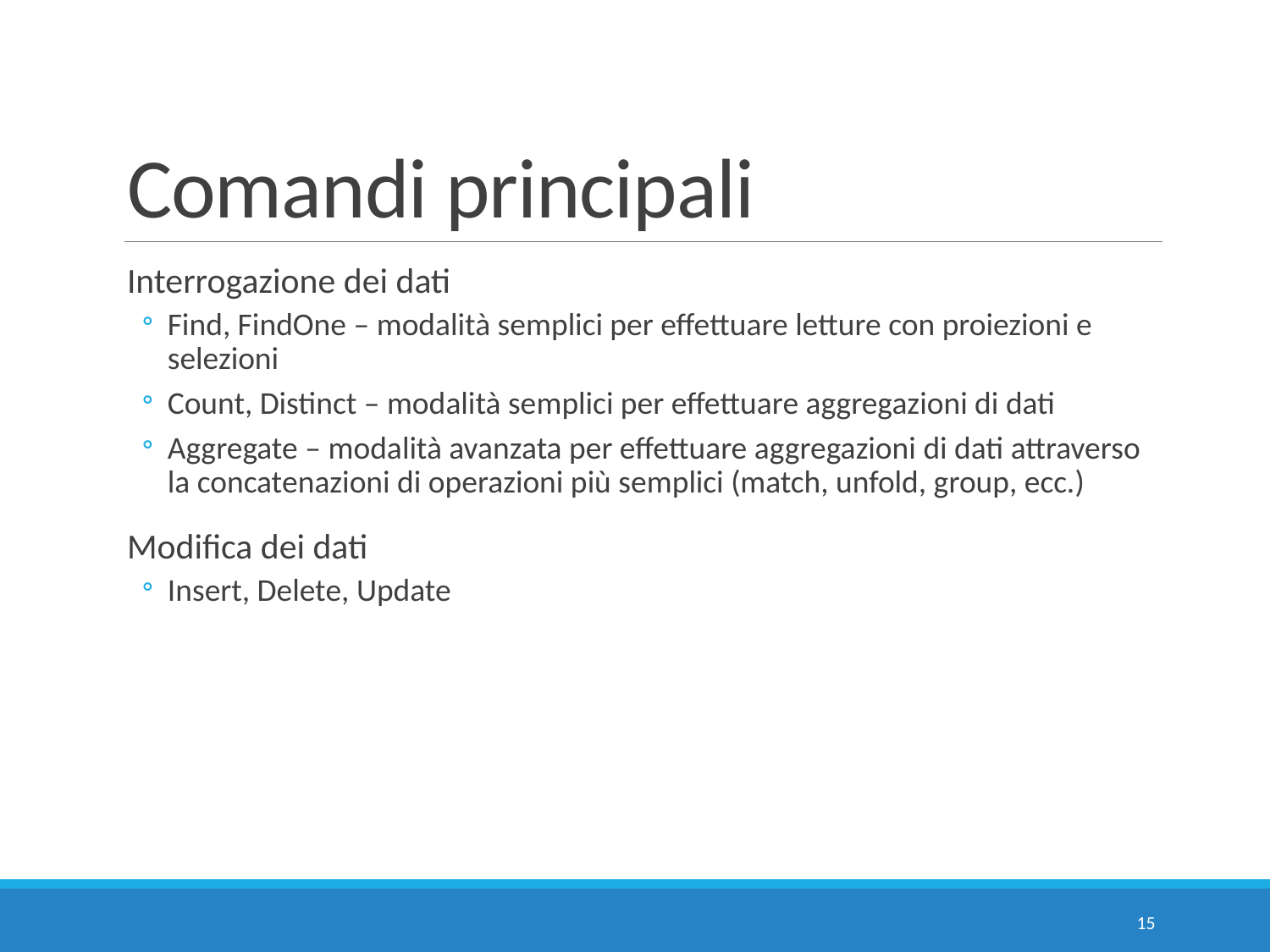

# Comandi principali
Interrogazione dei dati
Find, FindOne – modalità semplici per effettuare letture con proiezioni e selezioni
Count, Distinct – modalità semplici per effettuare aggregazioni di dati
Aggregate – modalità avanzata per effettuare aggregazioni di dati attraverso la concatenazioni di operazioni più semplici (match, unfold, group, ecc.)
Modifica dei dati
Insert, Delete, Update
15